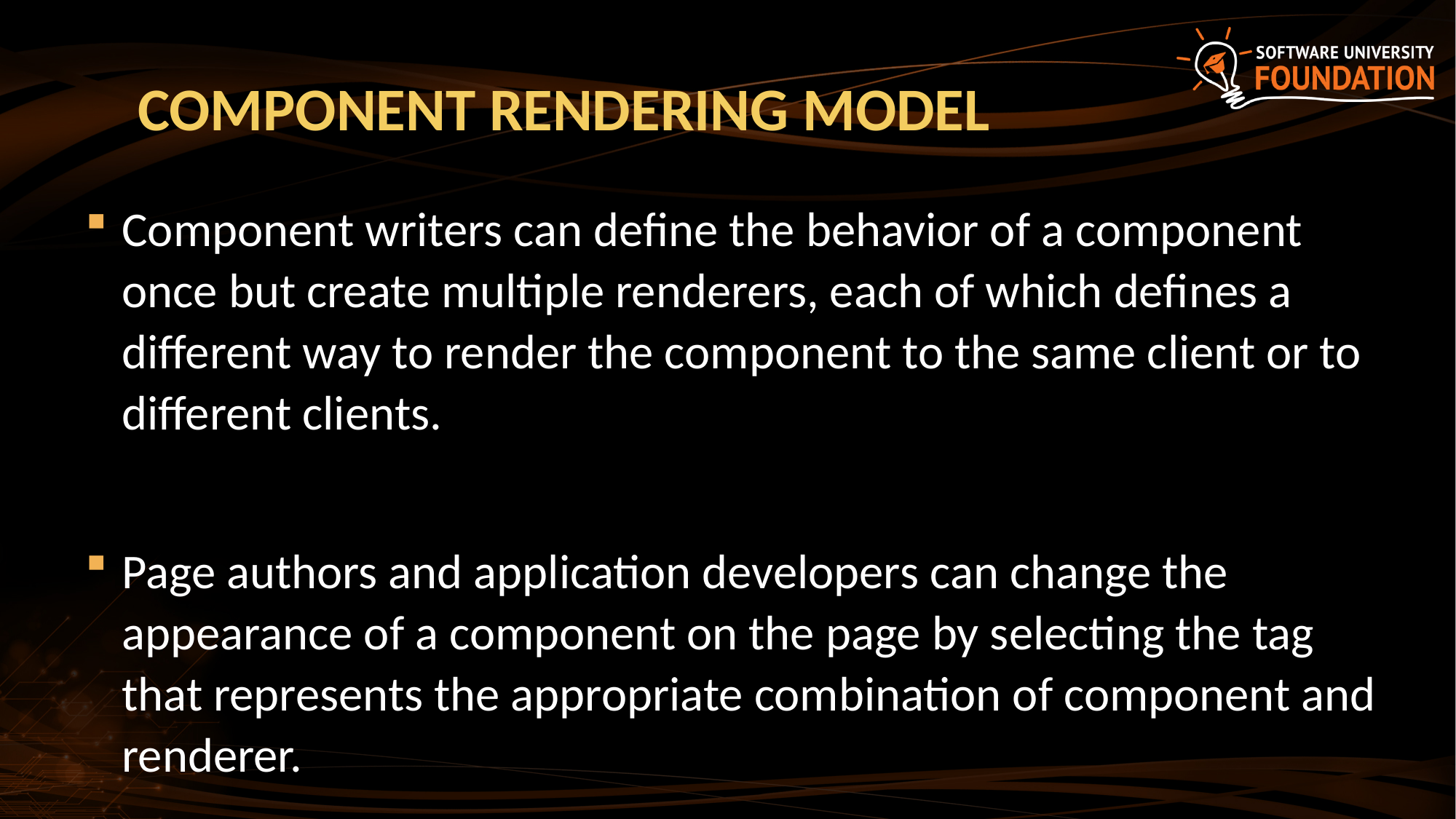

# Component rendering model
Component writers can define the behavior of a component once but create multiple renderers, each of which defines a different way to render the component to the same client or to different clients.

Page authors and application developers can change the appearance of a component on the page by selecting the tag that represents the appropriate combination of component and renderer.